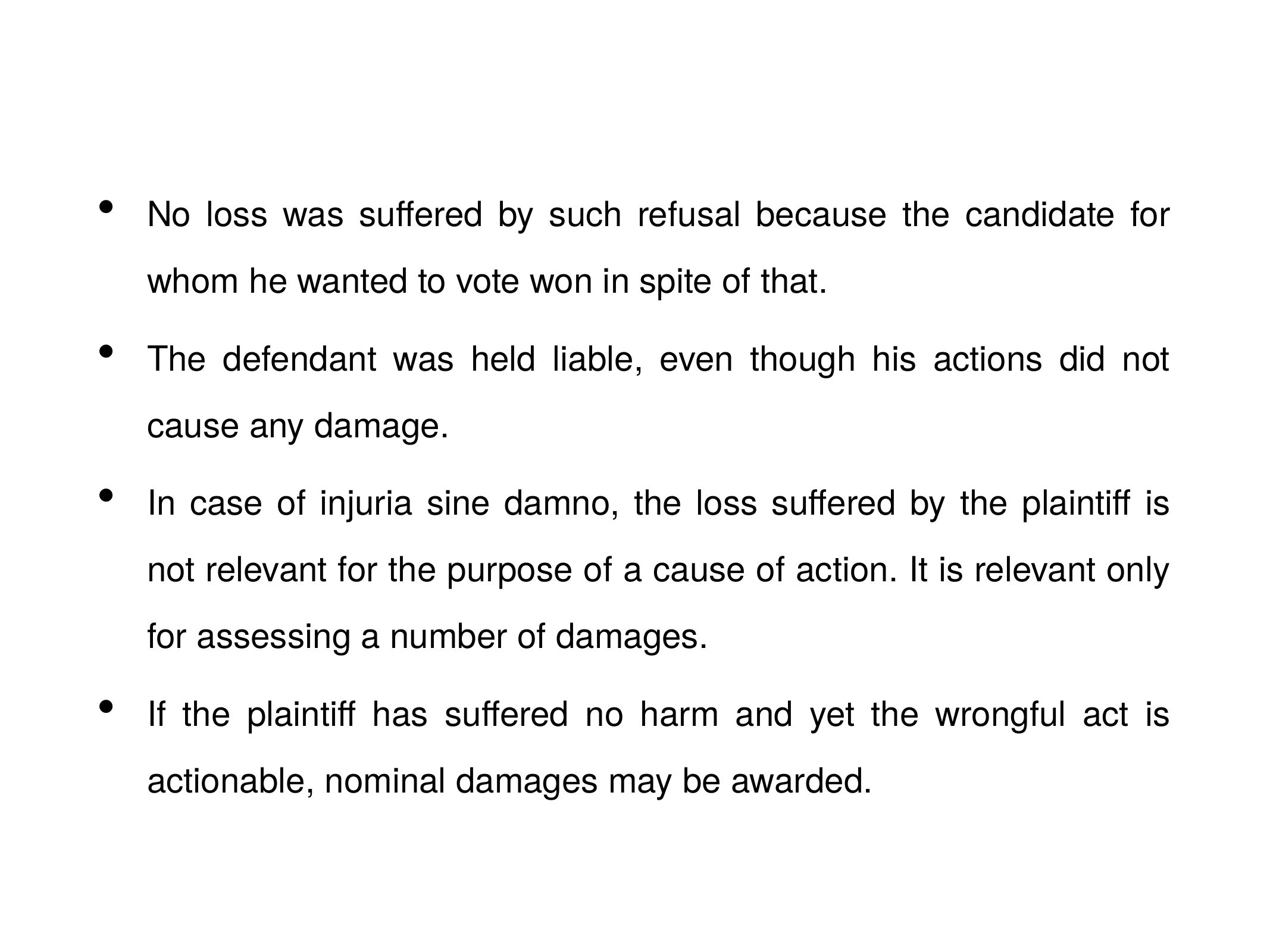

No loss was suffered by such refusal because the candidate for whom he wanted to vote won in spite of that.
The defendant was held liable, even though his actions did not cause any damage.
In case of injuria sine damno, the loss suffered by the plaintiff is not relevant for the purpose of a cause of action. It is relevant only for assessing a number of damages.
If the plaintiff has suffered no harm and yet the wrongful act is actionable, nominal damages may be awarded.